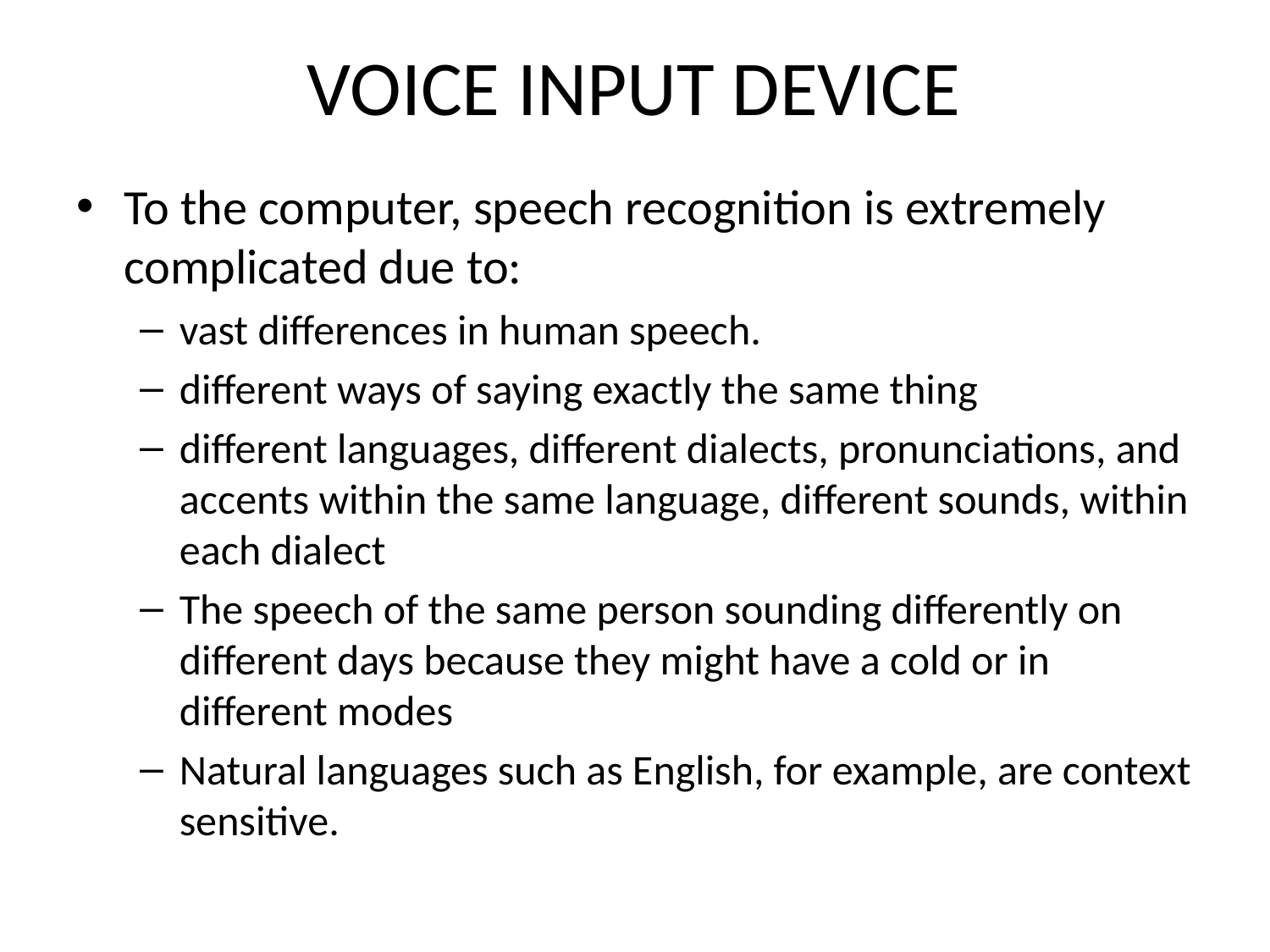

# VOICE INPUT DEVICE
To the computer, speech recognition is extremely complicated due to:
vast differences in human speech.
different ways of saying exactly the same thing
different languages, different dialects, pronunciations, and accents within the same language, different sounds, within each dialect
The speech of the same person sounding differently on different days because they might have a cold or in different modes
Natural languages such as English, for example, are context sensitive.